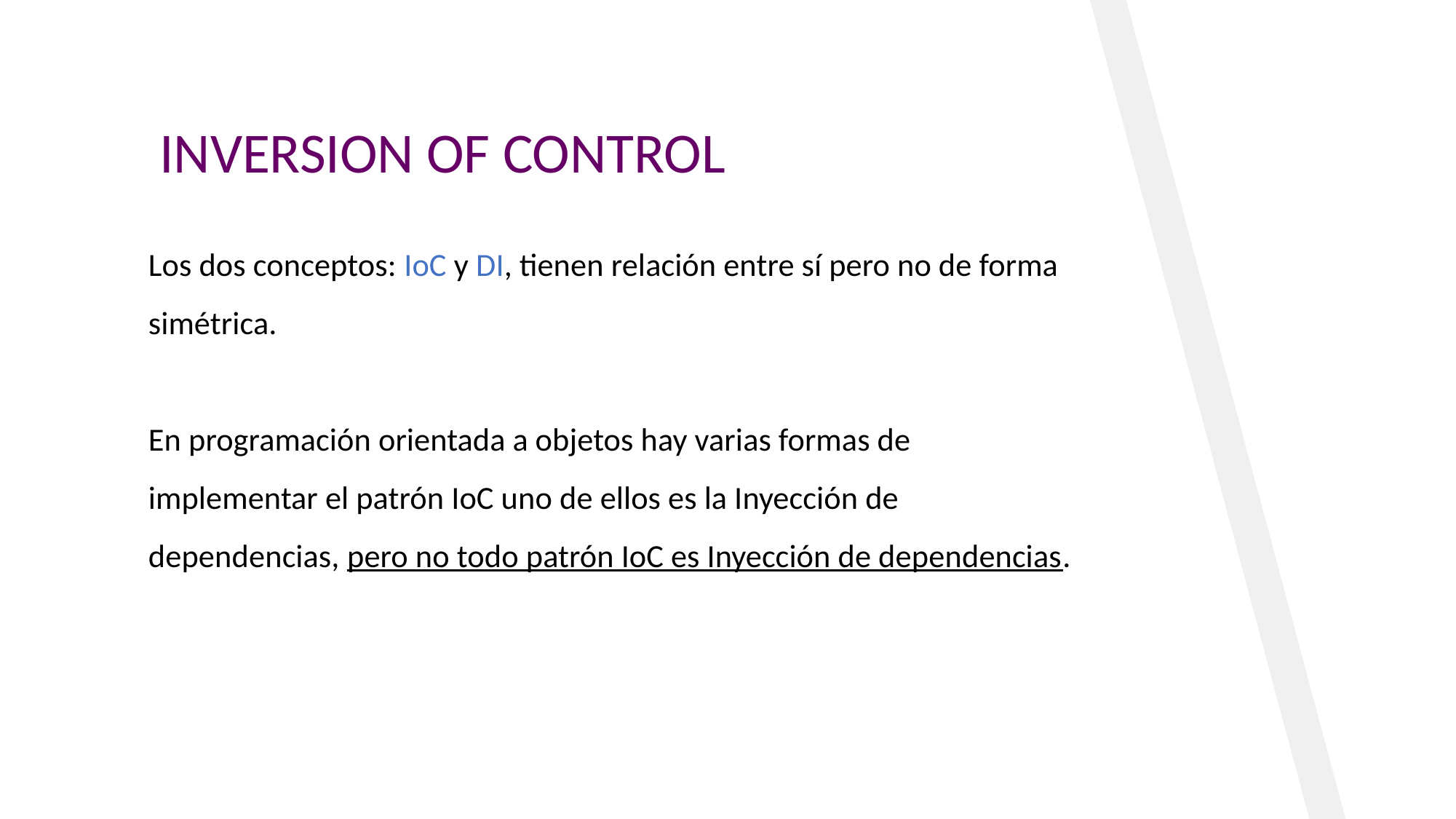

INVERSION OF CONTROL
Los dos conceptos: IoC y DI, tienen relación entre sí pero no de forma simétrica.

En programación orientada a objetos hay varias formas de implementar el patrón IoC uno de ellos es la Inyección de dependencias, pero no todo patrón IoC es Inyección de dependencias.
31